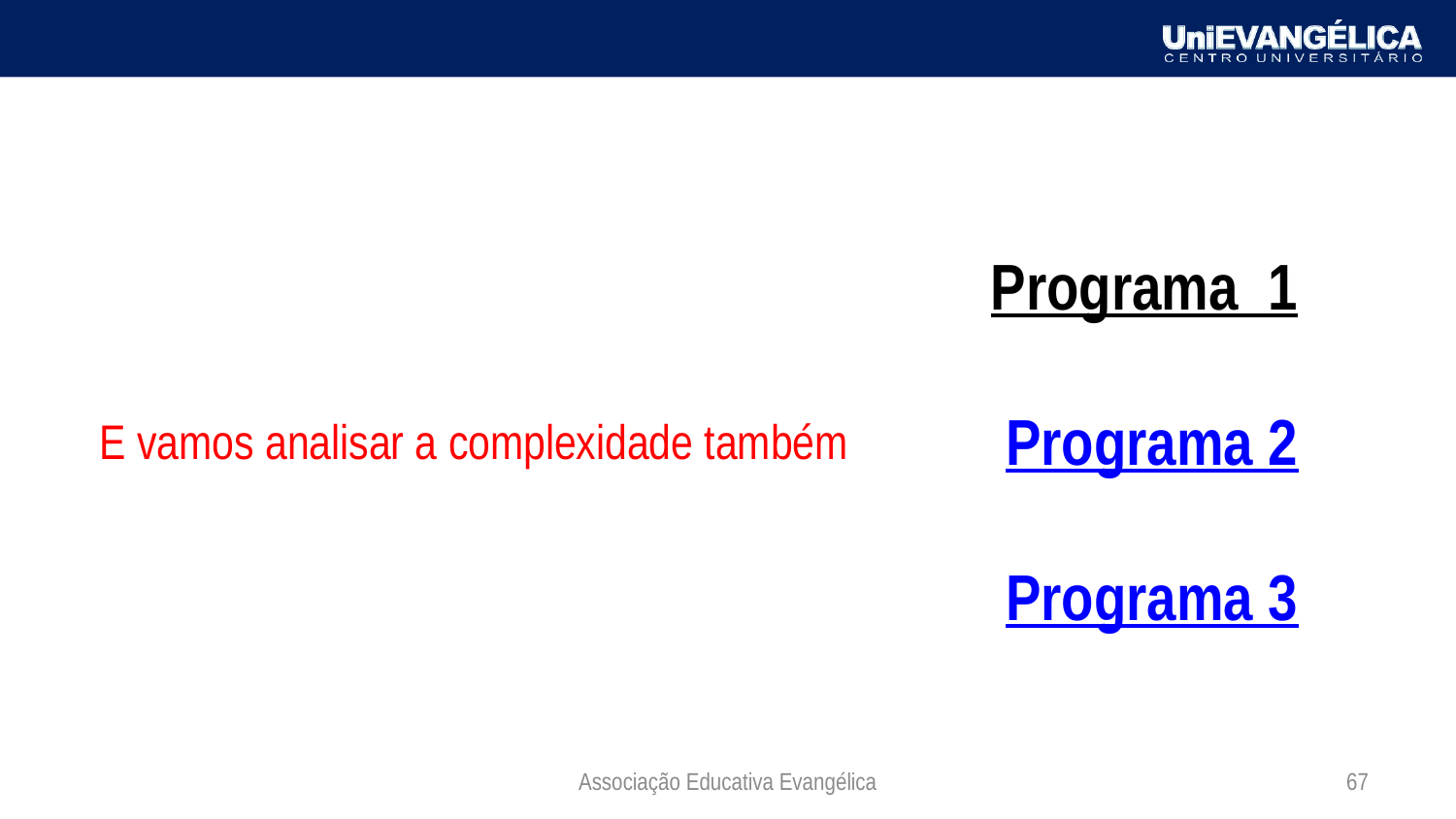

E vamos analisar a complexidade também
# Programa  1 Programa 2 Programa 3
Associação Educativa Evangélica
67